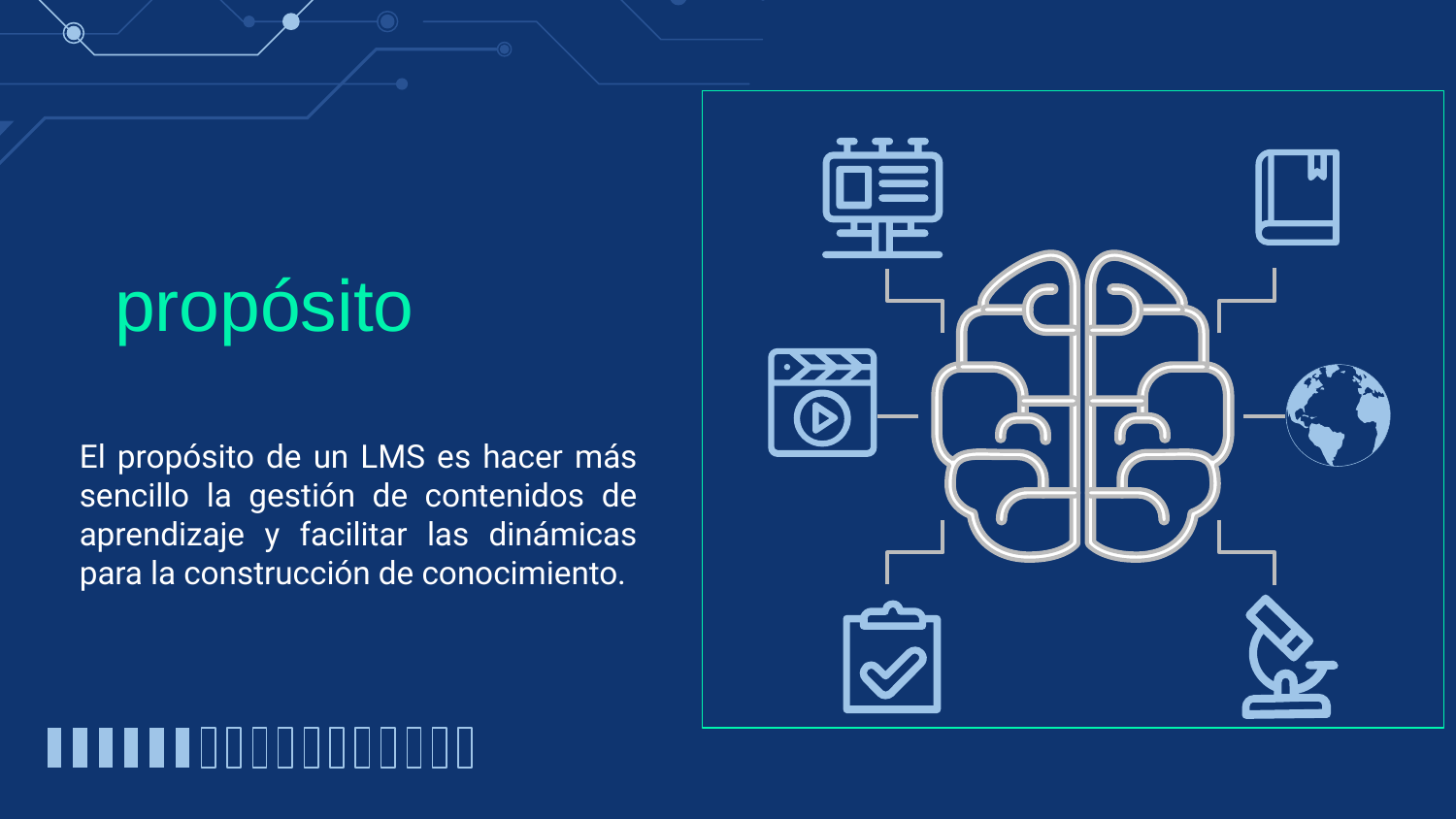

# propósito

El propósito de un LMS es hacer más sencillo la gestión de contenidos de aprendizaje y facilitar las dinámicas para la construcción de conocimiento.